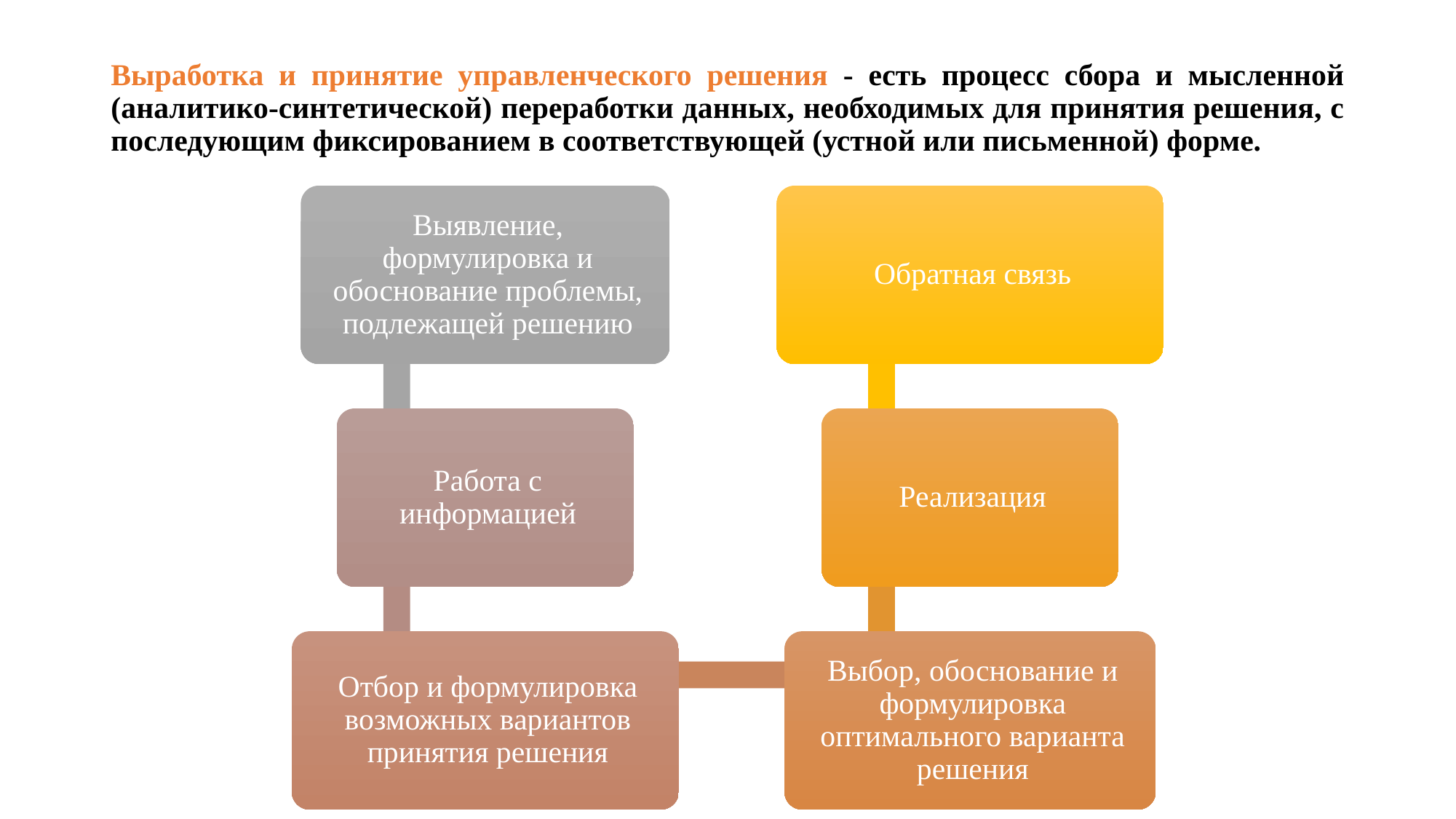

# Выработка и принятие управленческого решения - есть процесс сбора и мысленной (аналитико-синтетической) переработки данных, необходимых для принятия решения, с последующим фиксированием в соответствующей (устной или письменной) форме.
Выявление, формулировка и обоснование проблемы, подлежащей решению
Работа с информацией
Отбор и формулировка возможных вариантов принятия решения
Выбор, обоснование и формулировка оптимального варианта решения
Реализация
Обратная связь